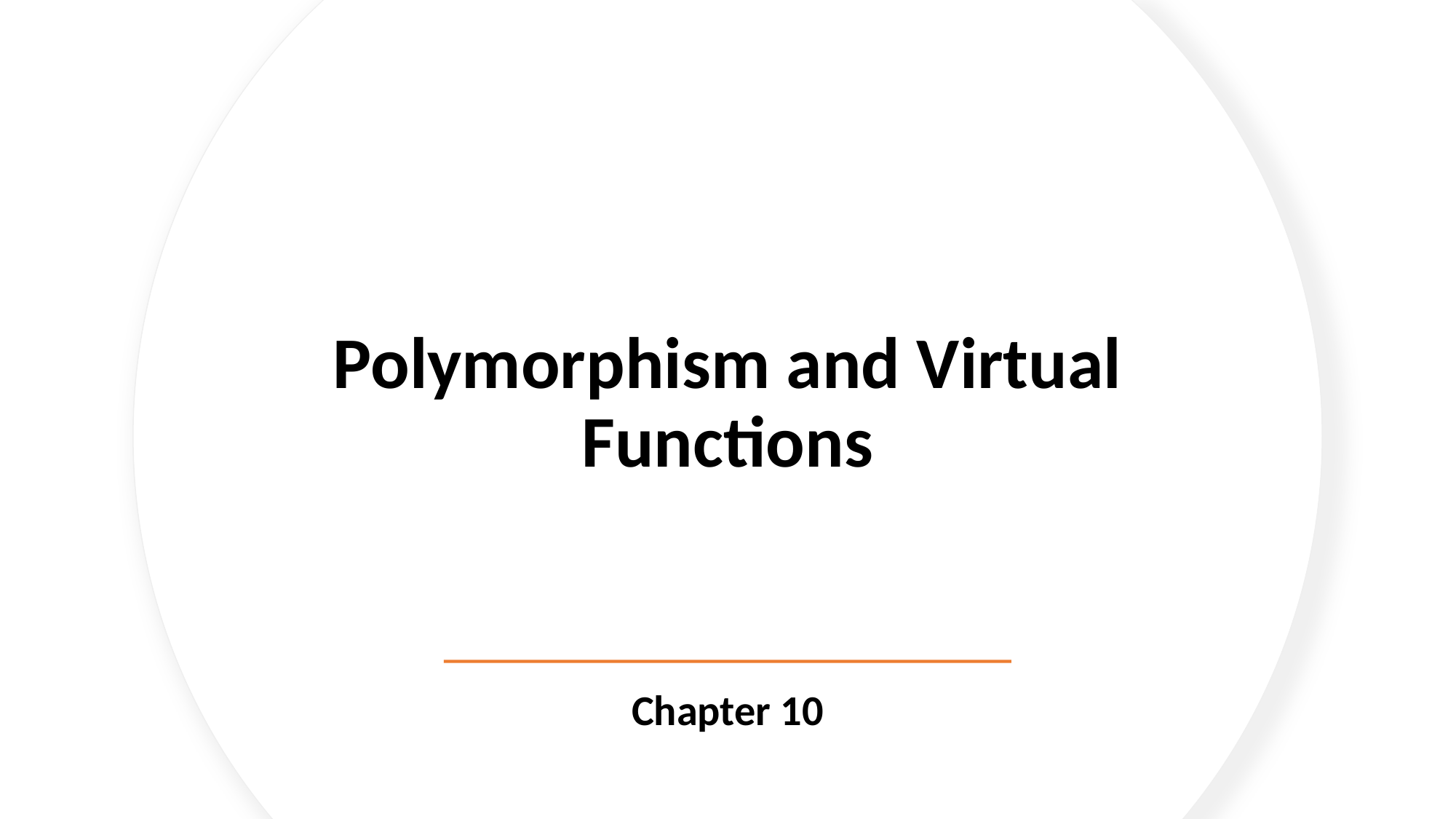

# Polymorphism and Virtual Functions

Chapter 10